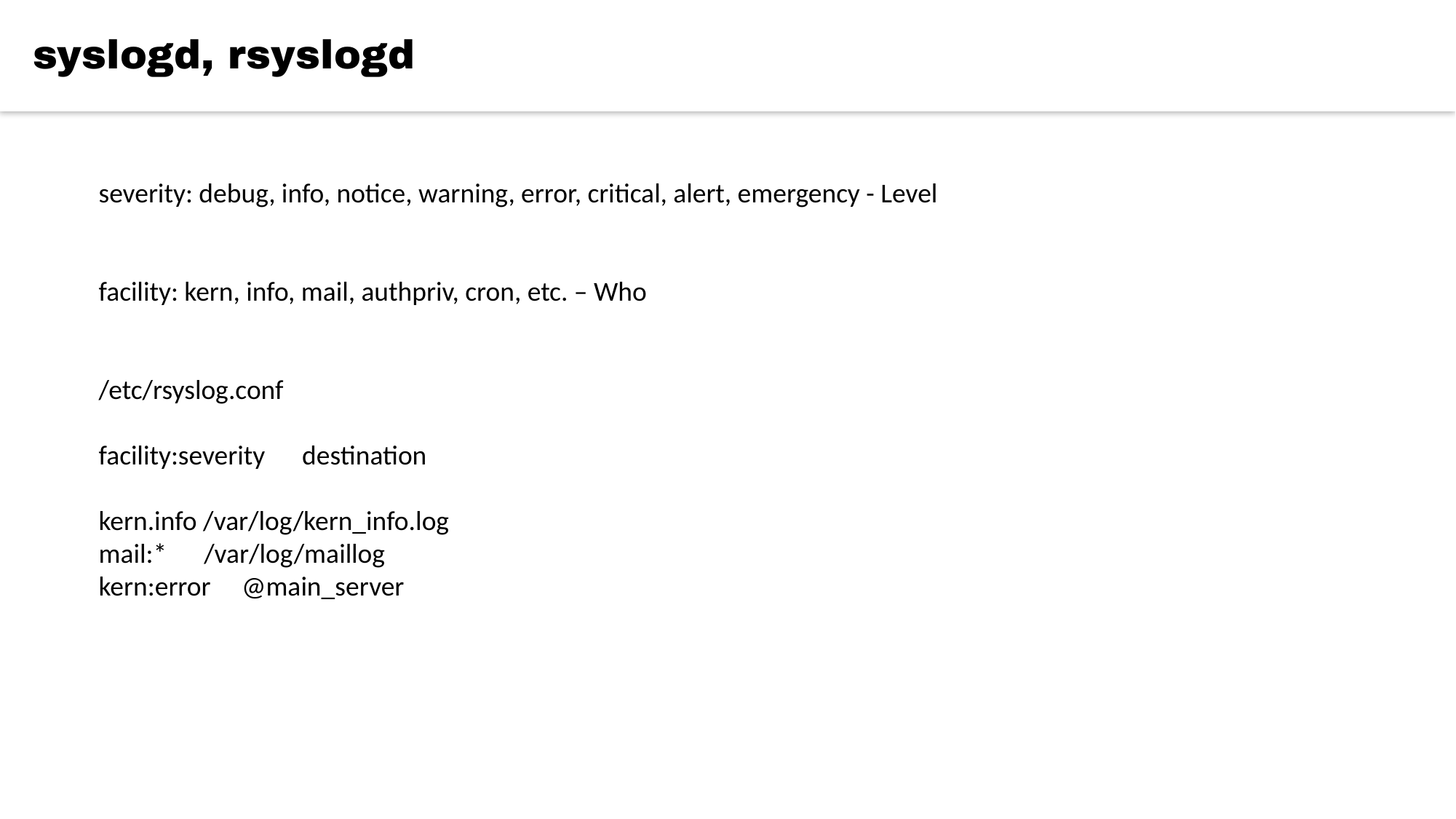

syslogd, rsyslogd
severity: debug, info, notice, warning, error, critical, alert, emergency - Level
facility: kern, info, mail, authpriv, cron, etc. – Who

/etc/rsyslog.conf

facility:severity      destination

kern.info /var/log/kern_info.log
mail:*      /var/log/maillog
kern:error     @main_server